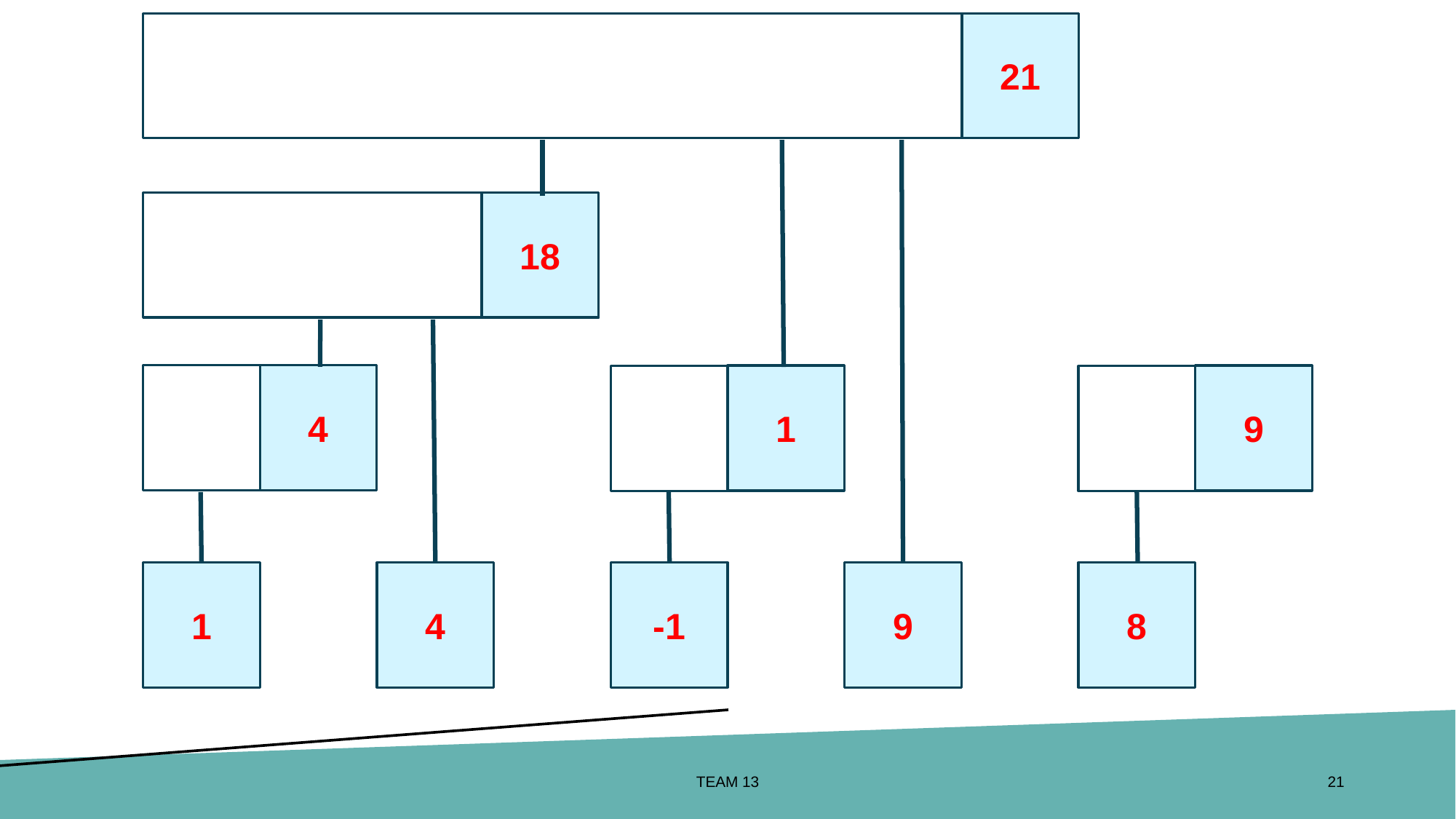

21

18

4
1
9

1
4
-1
9
8
TEAM 13
21